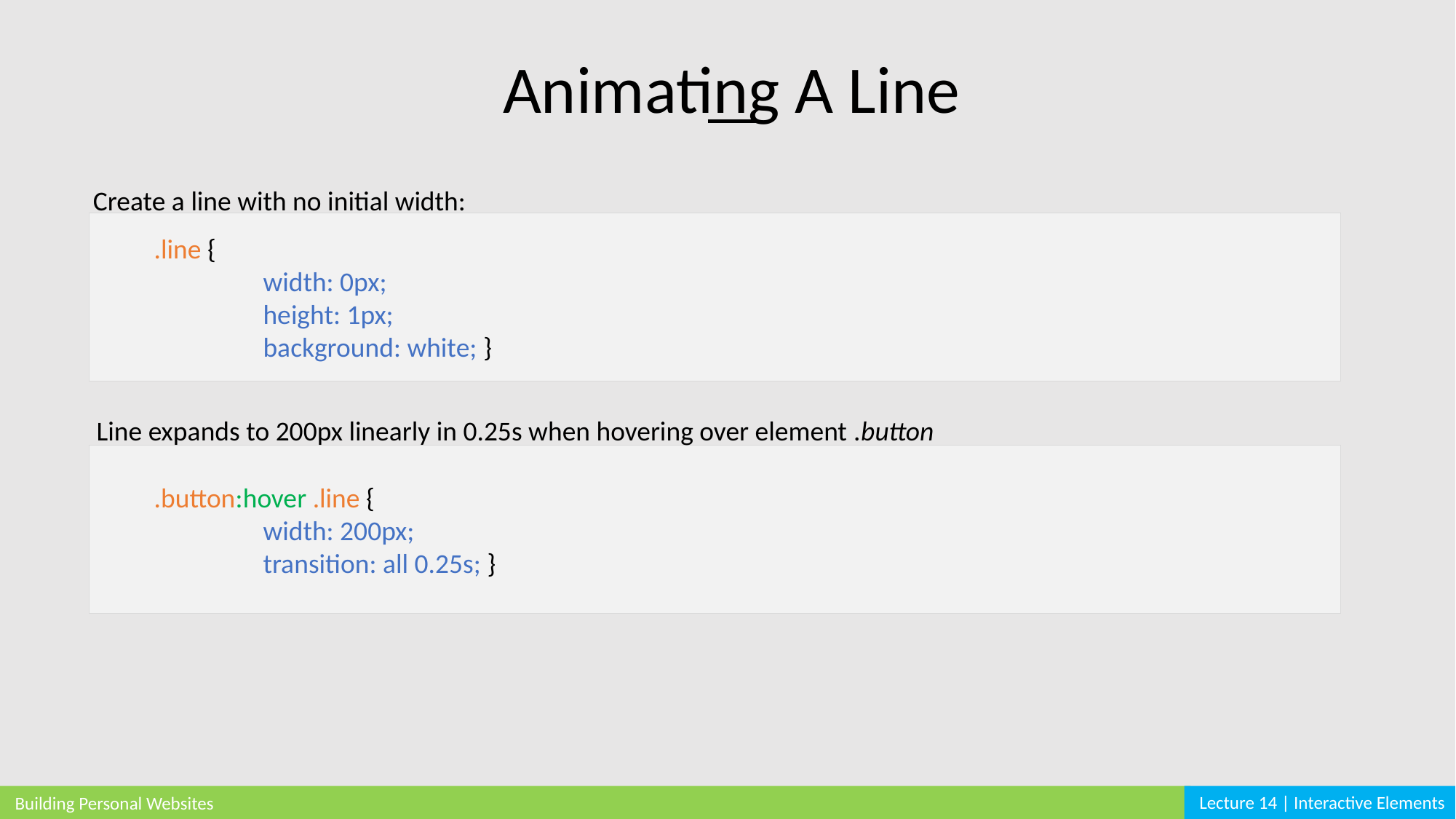

Animating A Line
Create a line with no initial width:
.line {
	width: 0px;
	height: 1px;
	background: white; }
Line expands to 200px linearly in 0.25s when hovering over element .button
.button:hover .line {
	width: 200px;
	transition: all 0.25s; }
Lecture 14 | Interactive Elements

Building Personal Websites